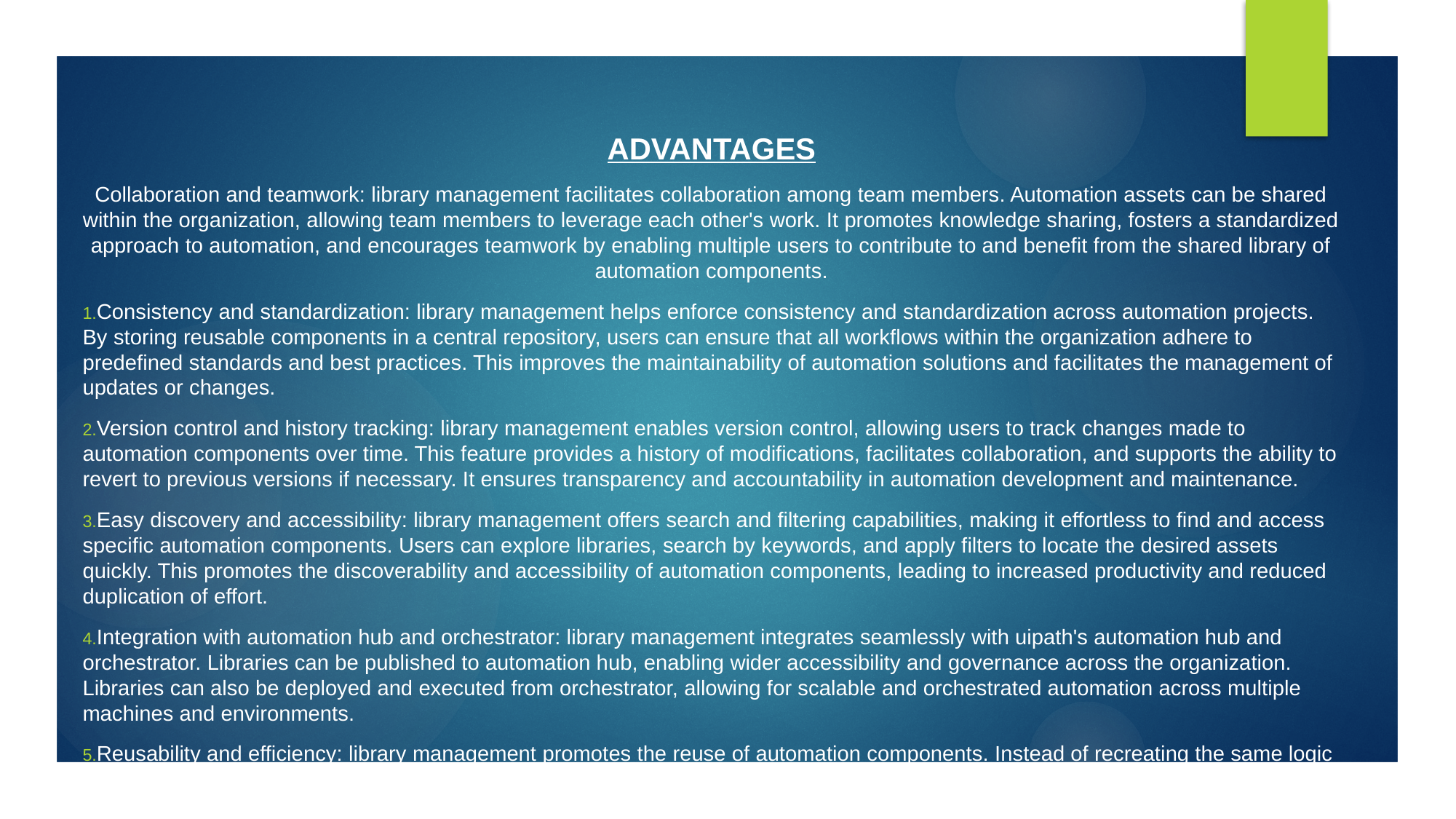

ADVANTAGES
Collaboration and teamwork: library management facilitates collaboration among team members. Automation assets can be shared within the organization, allowing team members to leverage each other's work. It promotes knowledge sharing, fosters a standardized approach to automation, and encourages teamwork by enabling multiple users to contribute to and benefit from the shared library of automation components.
Consistency and standardization: library management helps enforce consistency and standardization across automation projects. By storing reusable components in a central repository, users can ensure that all workflows within the organization adhere to predefined standards and best practices. This improves the maintainability of automation solutions and facilitates the management of updates or changes.
Version control and history tracking: library management enables version control, allowing users to track changes made to automation components over time. This feature provides a history of modifications, facilitates collaboration, and supports the ability to revert to previous versions if necessary. It ensures transparency and accountability in automation development and maintenance.
Easy discovery and accessibility: library management offers search and filtering capabilities, making it effortless to find and access specific automation components. Users can explore libraries, search by keywords, and apply filters to locate the desired assets quickly. This promotes the discoverability and accessibility of automation components, leading to increased productivity and reduced duplication of effort.
Integration with automation hub and orchestrator: library management integrates seamlessly with uipath's automation hub and orchestrator. Libraries can be published to automation hub, enabling wider accessibility and governance across the organization. Libraries can also be deployed and executed from orchestrator, allowing for scalable and orchestrated automation across multiple machines and environments.
Reusability and efficiency: library management promotes the reuse of automation components. Instead of recreating the same logic or activities for each workflow, users can store and share them in libraries. This leads to increased efficiency, as users can easily access and incorporate existing components into new projects, reducing development time and effort.